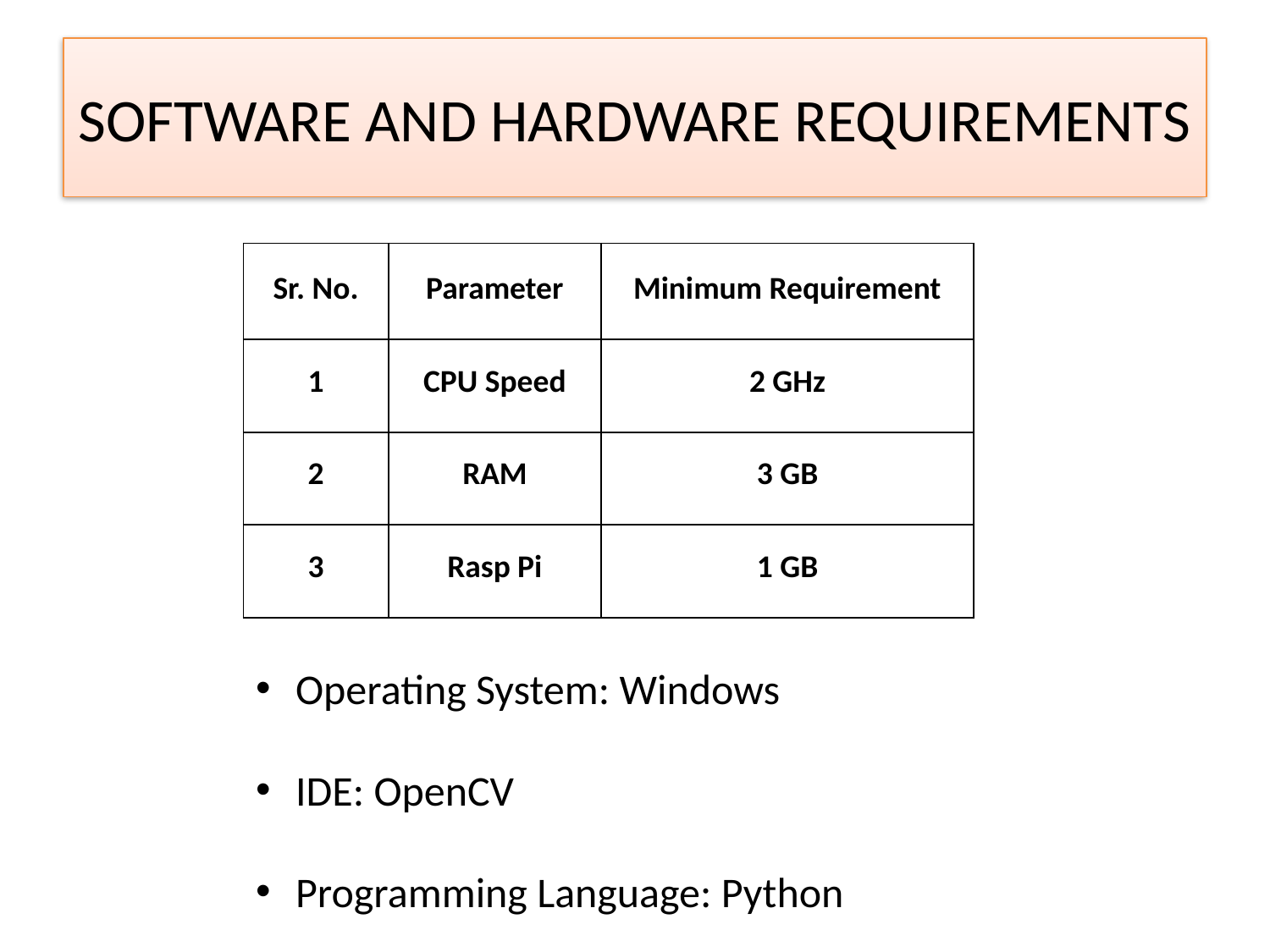

# SOFTWARE AND HARDWARE REQUIREMENTS
| Sr. No. | Parameter | Minimum Requirement |
| --- | --- | --- |
|  |  |  |
| 1 | CPU Speed | 2 GHz |
|  |  |  |
| 2 | RAM | 3 GB |
|  |  |  |
| 3 | Rasp Pi | 1 GB |
|  |  |  |
Operating System: Windows

IDE: OpenCV

Programming Language: Python